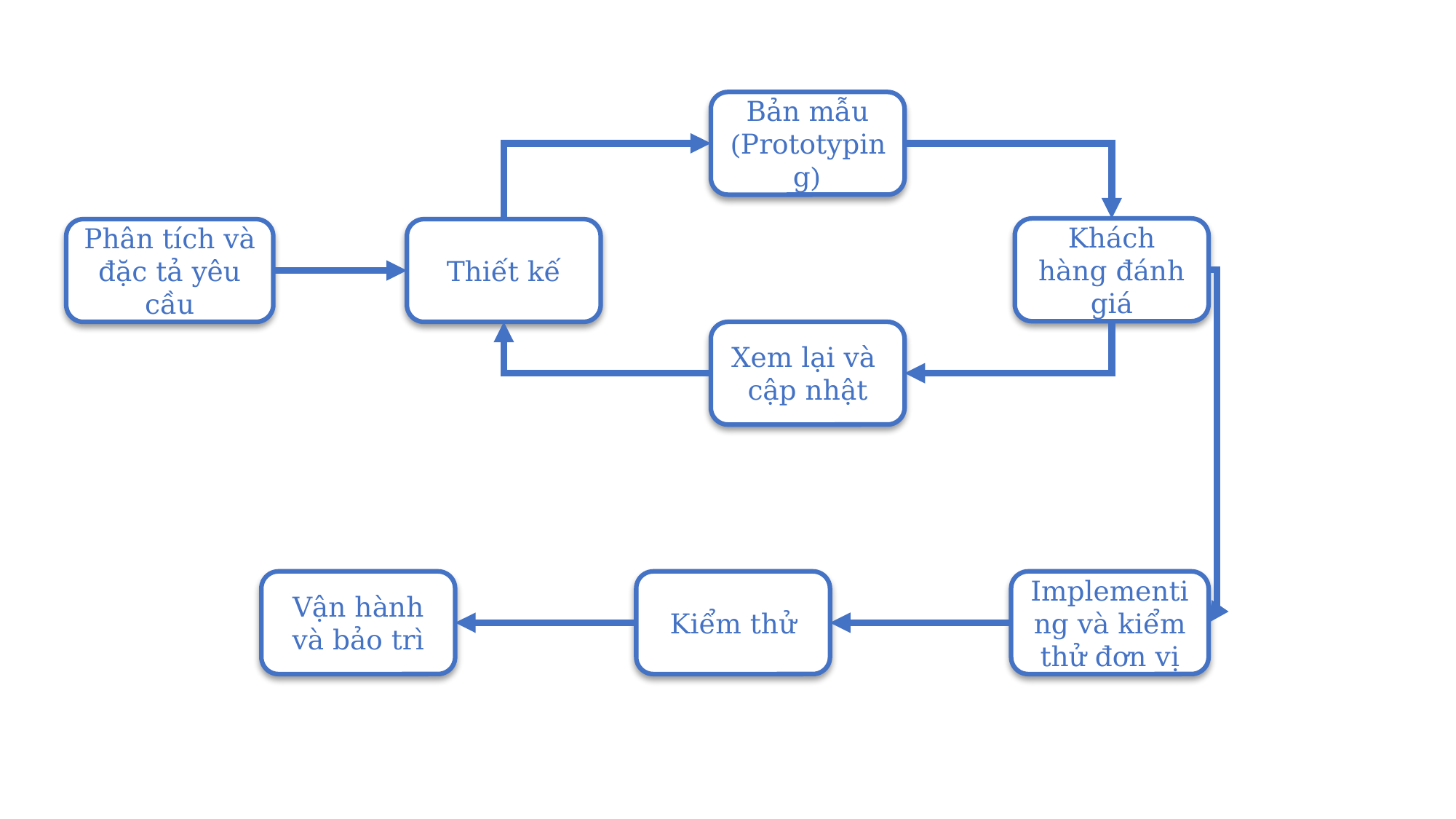

Bản mẫu
(Prototyping)
Khách hàng đánh giá
Thiết kế
Phân tích và đặc tả yêu cầu
Xem lại và
cập nhật
Vận hành và bảo trì
Kiểm thử
Implementing và kiểm thử đơn vị